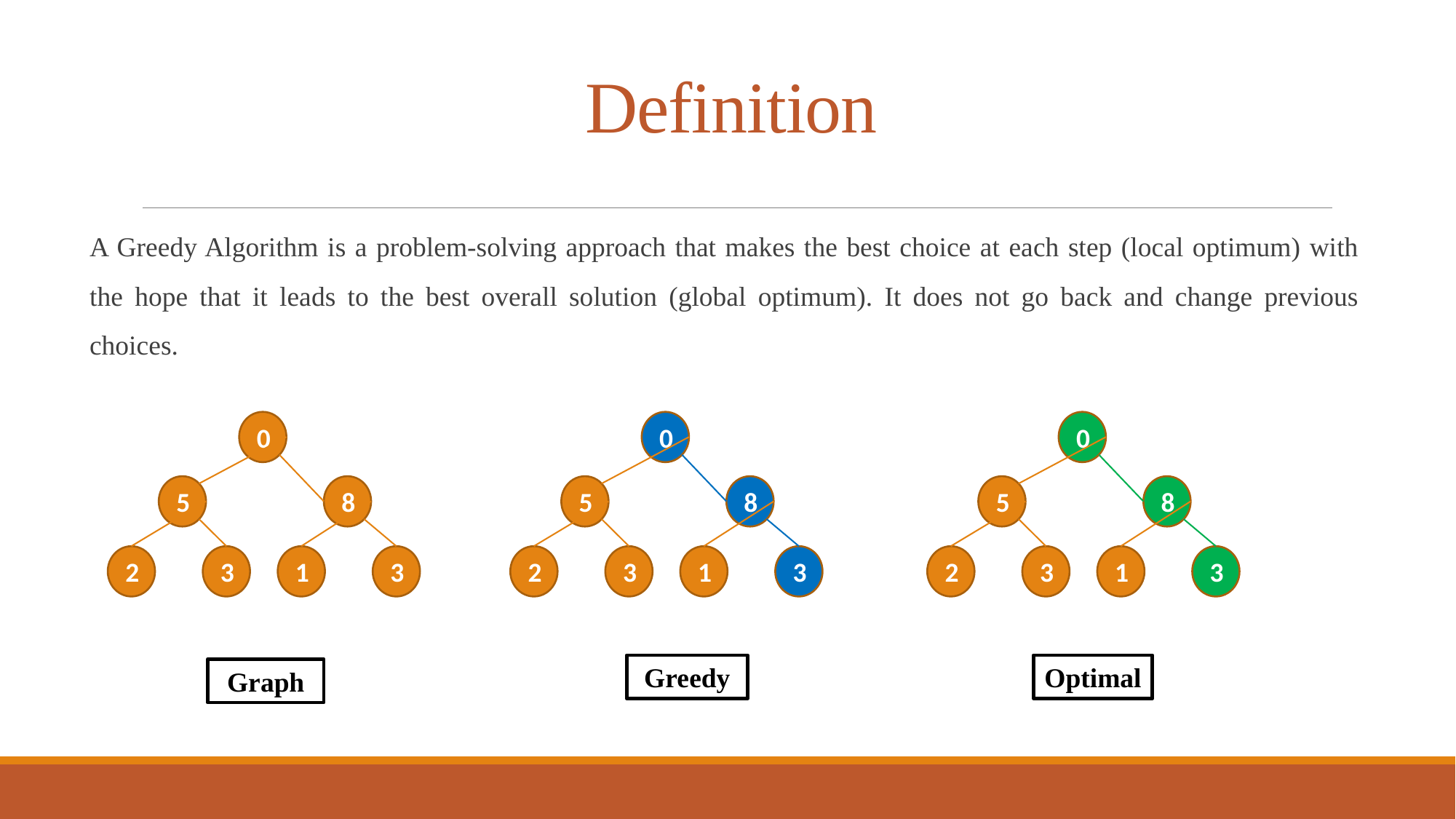

# Definition
A Greedy Algorithm is a problem-solving approach that makes the best choice at each step (local optimum) with the hope that it leads to the best overall solution (global optimum). It does not go back and change previous choices.
0
0
0
5
8
5
8
5
8
2
3
1
3
2
3
1
3
2
3
1
3
Greedy
Optimal
Graph